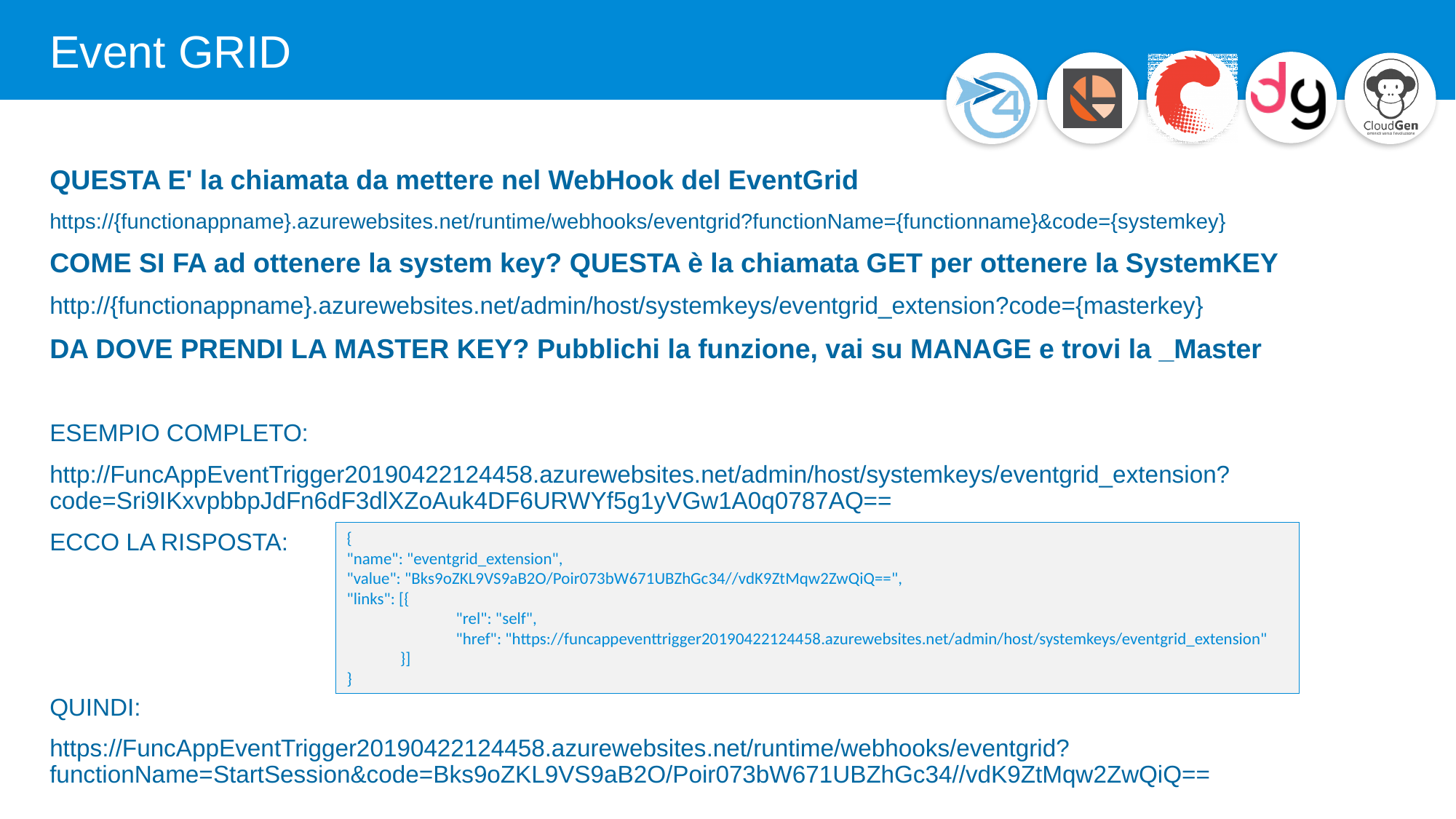

# Event GRID
QUESTA E' la chiamata da mettere nel WebHook del EventGrid
https://{functionappname}.azurewebsites.net/runtime/webhooks/eventgrid?functionName={functionname}&code={systemkey}
COME SI FA ad ottenere la system key? QUESTA è la chiamata GET per ottenere la SystemKEY
http://{functionappname}.azurewebsites.net/admin/host/systemkeys/eventgrid_extension?code={masterkey}
DA DOVE PRENDI LA MASTER KEY? Pubblichi la funzione, vai su MANAGE e trovi la _Master

ESEMPIO COMPLETO:
http://FuncAppEventTrigger20190422124458.azurewebsites.net/admin/host/systemkeys/eventgrid_extension?code=Sri9IKxvpbbpJdFn6dF3dlXZoAuk4DF6URWYf5g1yVGw1A0q0787AQ==
ECCO LA RISPOSTA:

QUINDI:
https://FuncAppEventTrigger20190422124458.azurewebsites.net/runtime/webhooks/eventgrid?functionName=StartSession&code=Bks9oZKL9VS9aB2O/Poir073bW671UBZhGc34//vdK9ZtMqw2ZwQiQ==
{
"name": "eventgrid_extension",
"value": "Bks9oZKL9VS9aB2O/Poir073bW671UBZhGc34//vdK9ZtMqw2ZwQiQ==",
"links": [{
	"rel": "self",
	"href": "https://funcappeventtrigger20190422124458.azurewebsites.net/admin/host/systemkeys/eventgrid_extension"
              }]
}